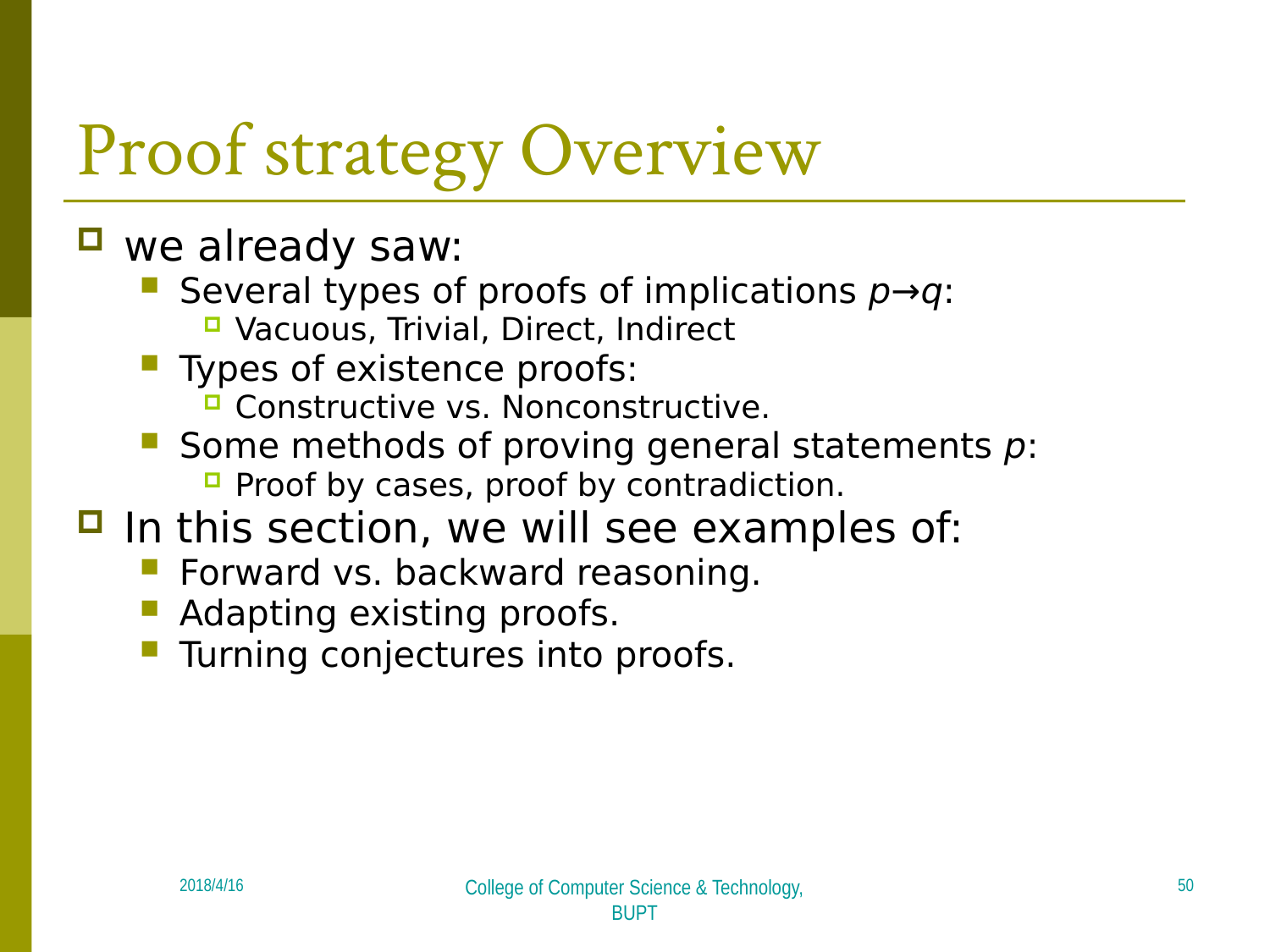

# Proof strategy Overview
we already saw:
Several types of proofs of implications p→q:
Vacuous, Trivial, Direct, Indirect
Types of existence proofs:
Constructive vs. Nonconstructive.
Some methods of proving general statements p:
Proof by cases, proof by contradiction.
In this section, we will see examples of:
Forward vs. backward reasoning.
Adapting existing proofs.
Turning conjectures into proofs.
50
2018/4/16
College of Computer Science & Technology, BUPT